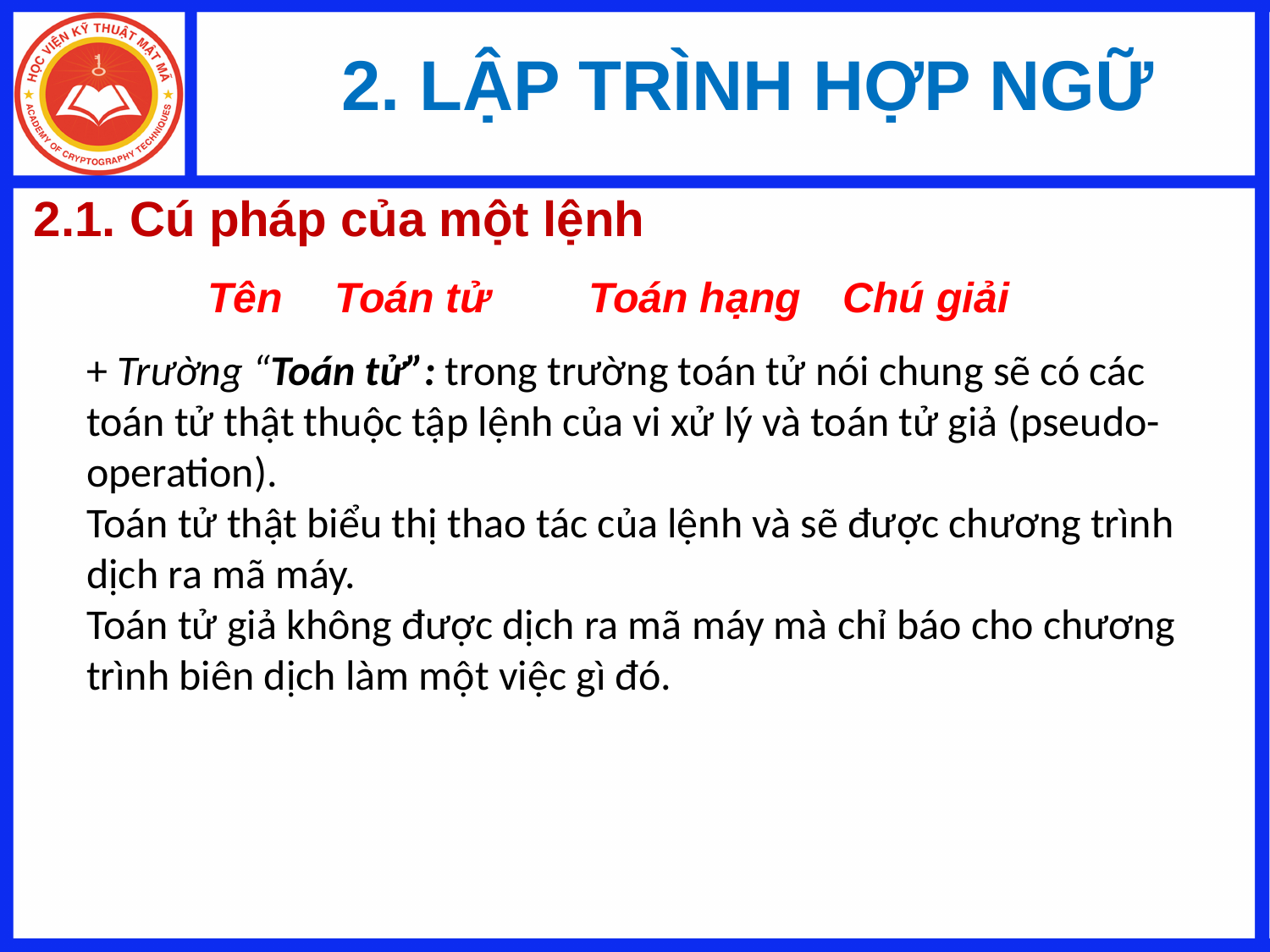

# 2. LẬP TRÌNH HỢP NGỮ
2.1. Cú pháp của một lệnh
Tên	Toán tử	Toán hạng	Chú giải
+ Trường “Toán tử”: trong trường toán tử nói chung sẽ có các toán tử thật thuộc tập lệnh của vi xử lý và toán tử giả (pseudo-operation).
Toán tử thật biểu thị thao tác của lệnh và sẽ được chương trình dịch ra mã máy.
Toán tử giả không được dịch ra mã máy mà chỉ báo cho chương trình biên dịch làm một việc gì đó.